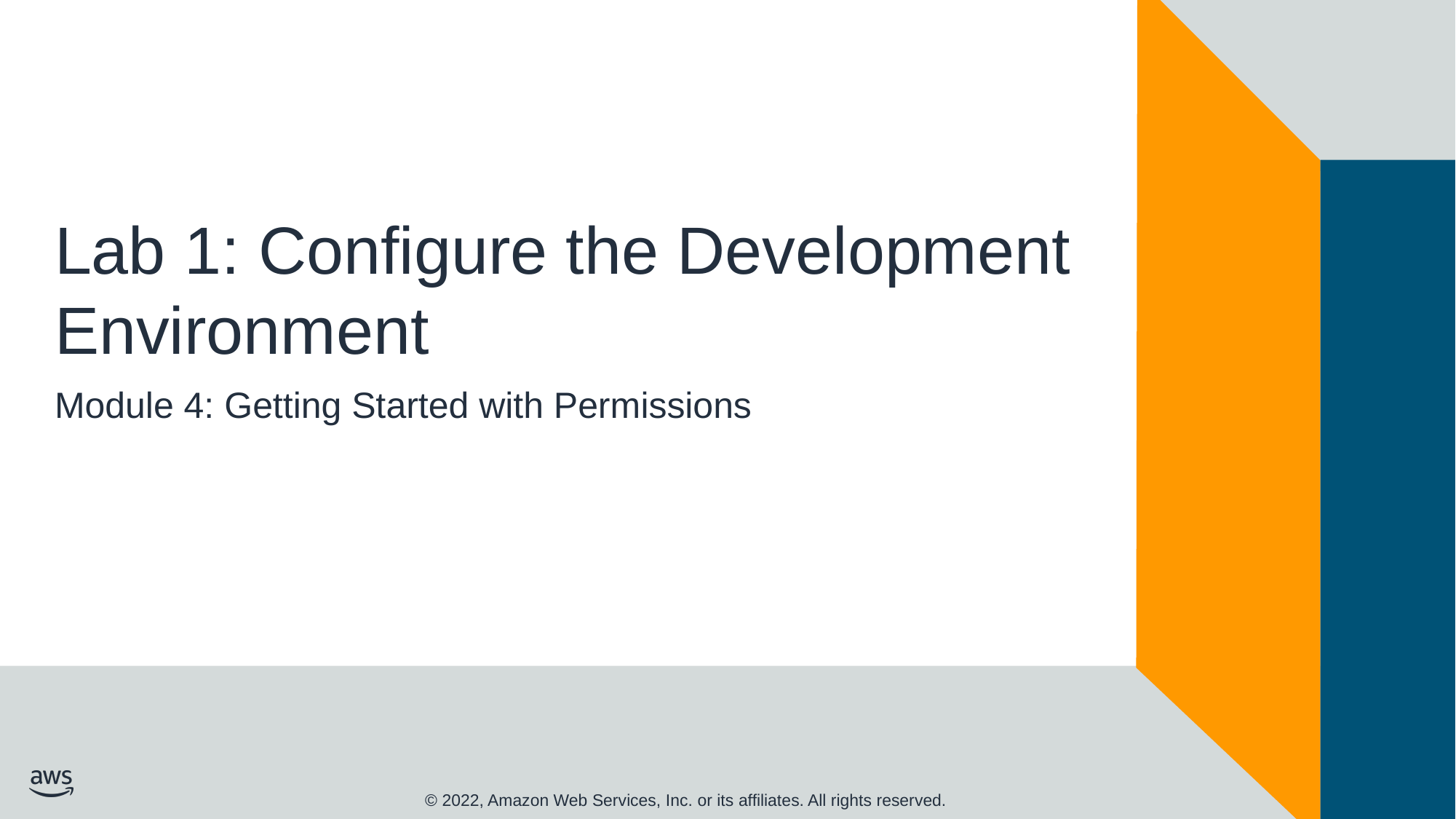

# Lab 1: Configure the Development Environment
Module 4: Getting Started with Permissions